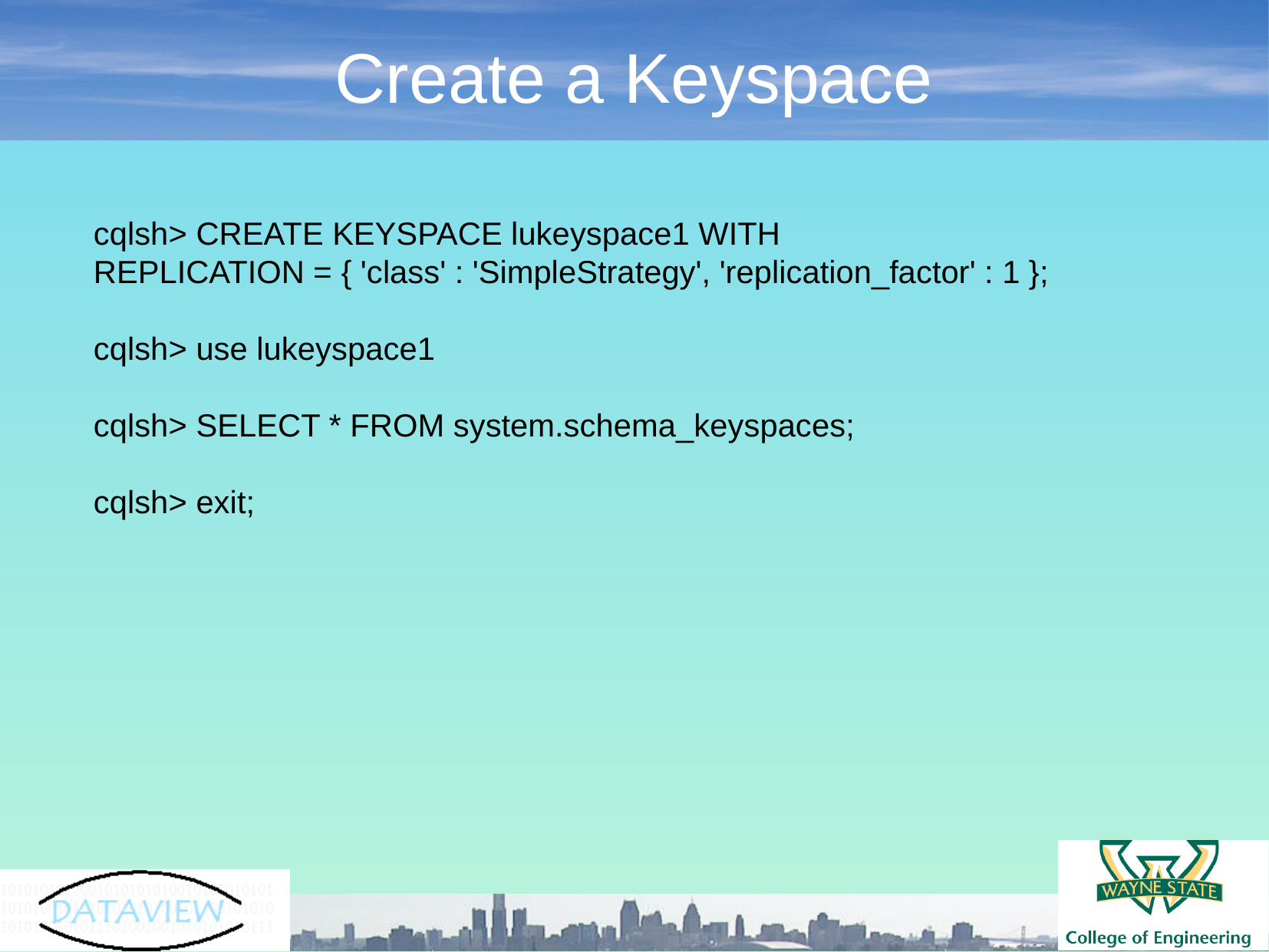

Create a Keyspace
cqlsh> CREATE KEYSPACE lukeyspace1 WITH
REPLICATION = { 'class' : 'SimpleStrategy', 'replication_factor' : 1 };

cqlsh> use lukeyspace1

cqlsh> SELECT * FROM system.schema_keyspaces;

cqlsh> exit;